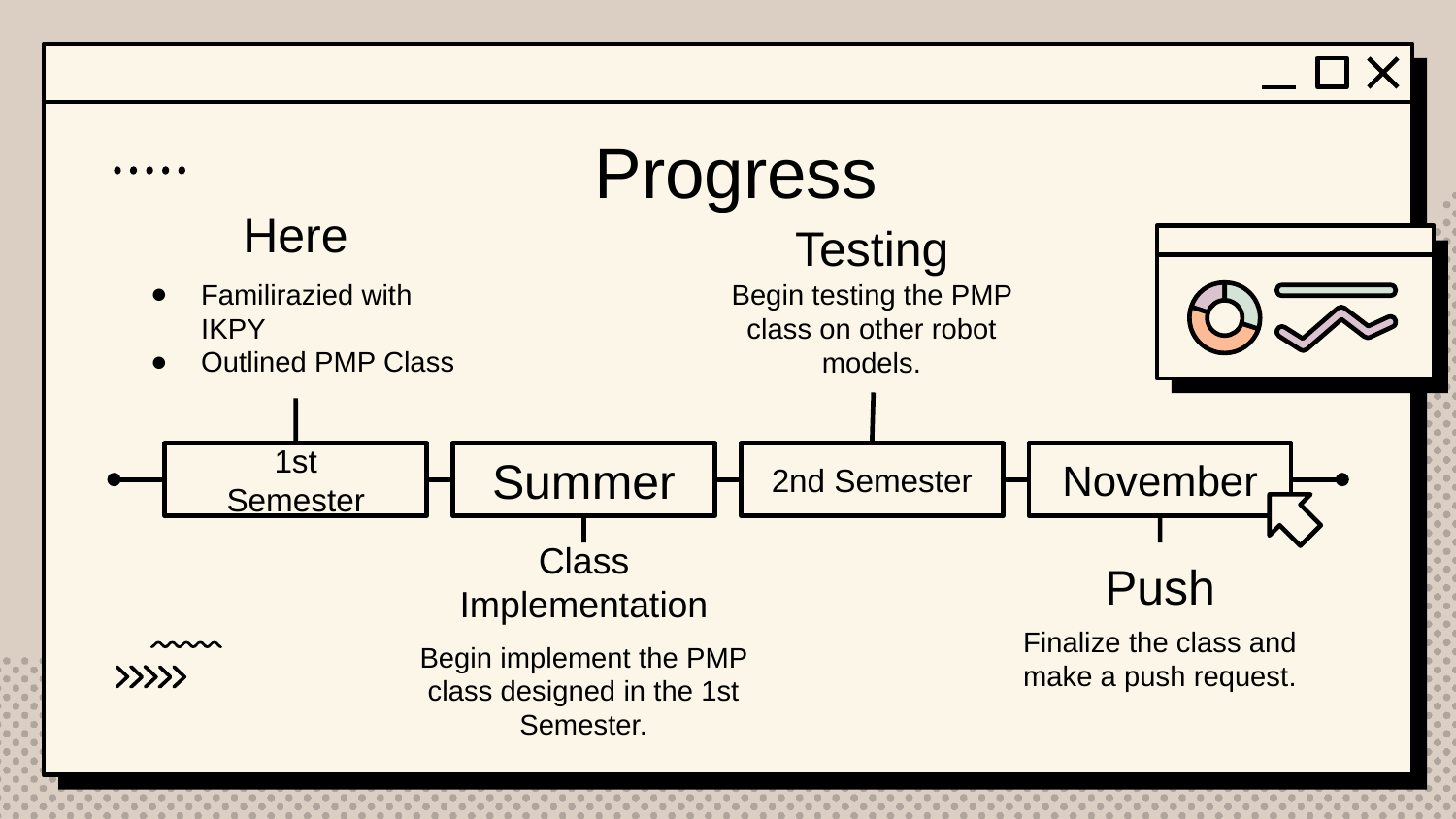

# Progress

Here
Testing

Familirazied with IKPY
Outlined PMP Class
Begin testing the PMP class on other robot models.
1st
Semester
Summer
2nd Semester
November

Class Implementation
Push
Finalize the class and make a push request.
Begin implement the PMP class designed in the 1st Semester.